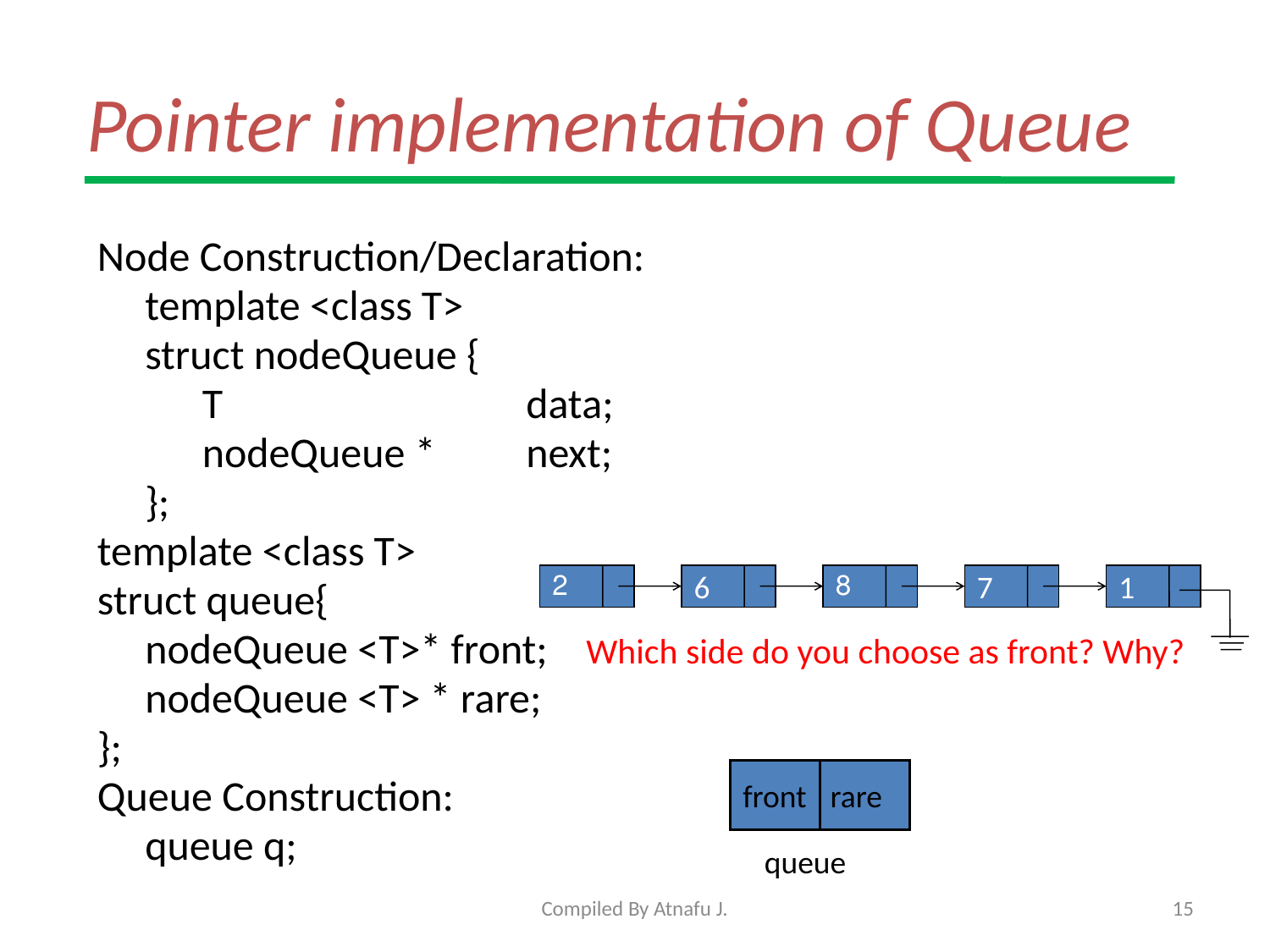

# Pointer implementation of Queue
Node Construction/Declaration:
	template <class T>
	struct nodeQueue {
	      T			data;
	      nodeQueue * 	next;
	};
template <class T>
struct queue{
	nodeQueue <T>* front;    Which side do you choose as front? Why?
	nodeQueue <T> * rare;
};
Queue Construction:
	queue q;

2

8
6

7

1

front
rare
queue
Compiled By Atnafu J.
15